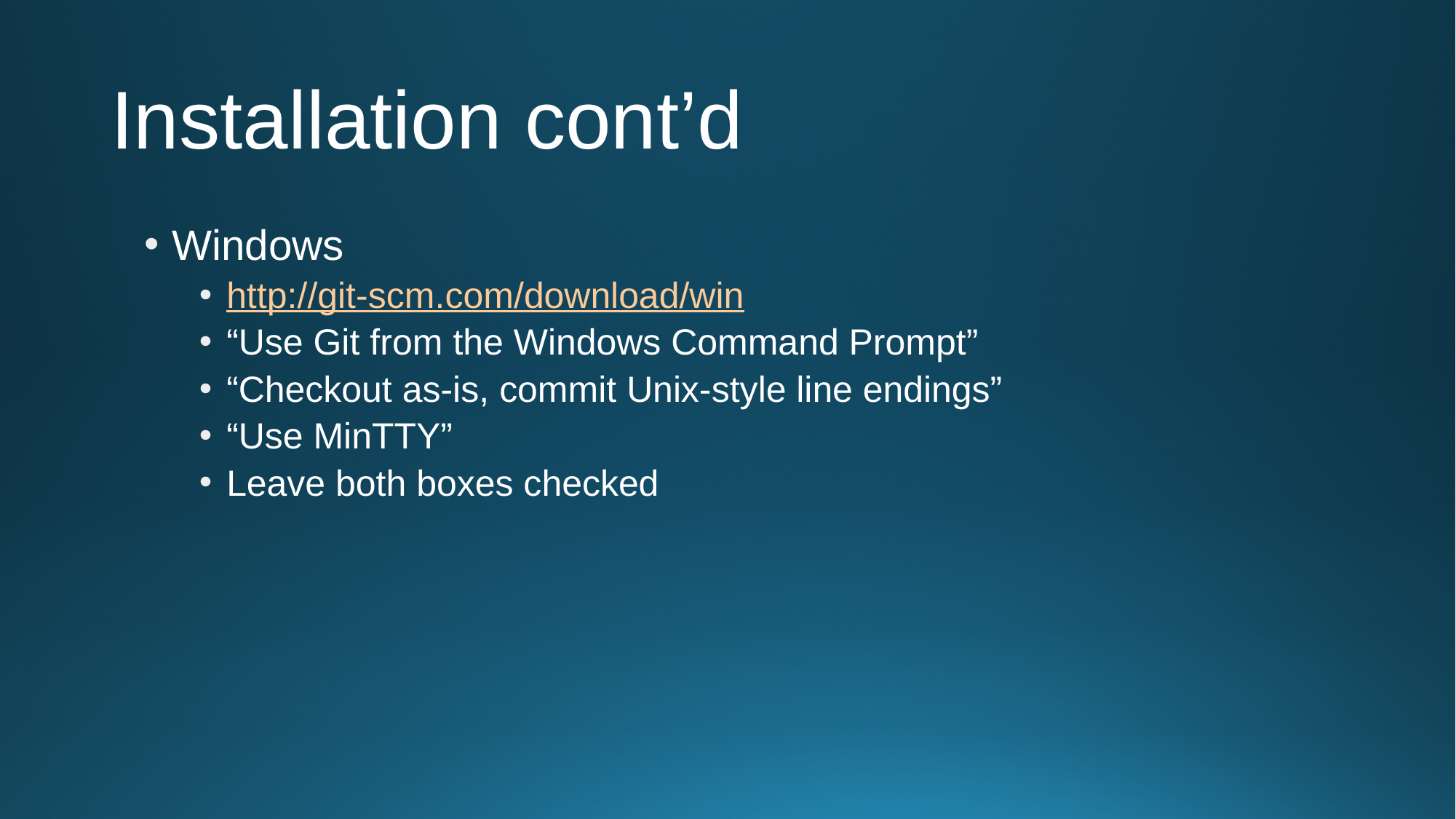

# Installation cont’d
Windows
http://git-scm.com/download/win
“Use Git from the Windows Command Prompt”
“Checkout as-is, commit Unix-style line endings”
“Use MinTTY”
Leave both boxes checked